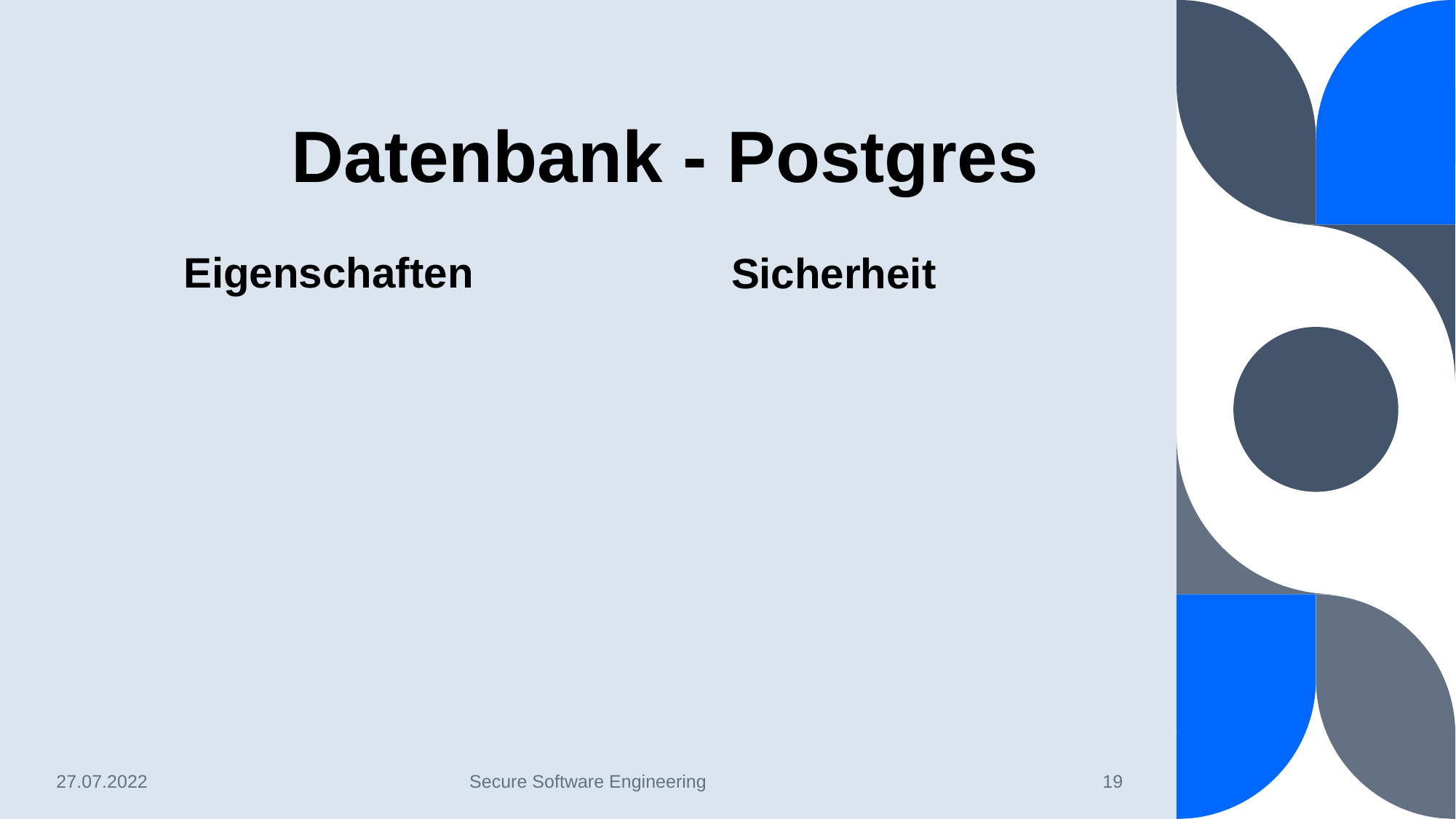

# Datenbank - Postgres
Eigenschaften
Sicherheit

27.07.2022
Secure Software Engineering
19